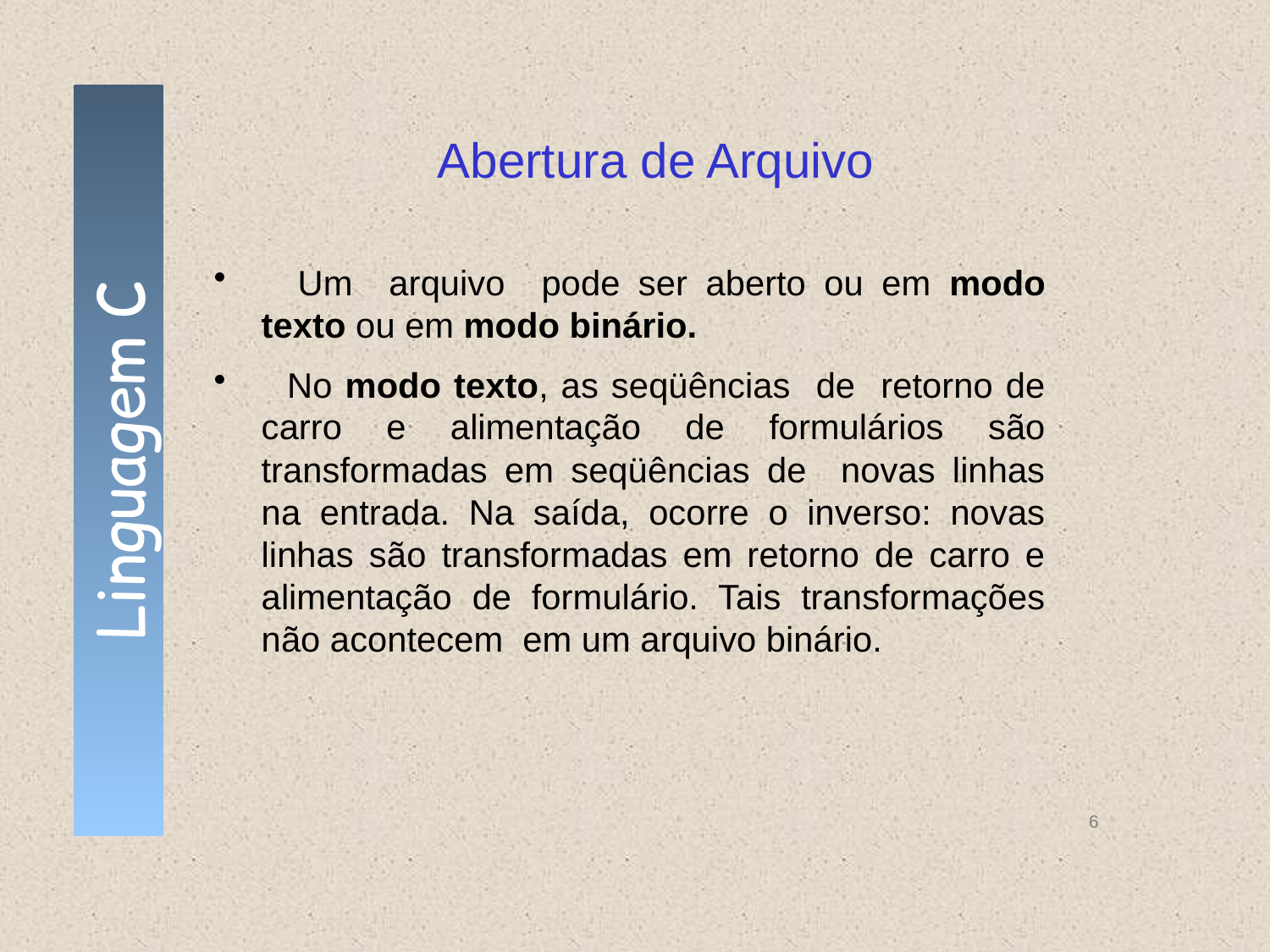

# Abertura de Arquivo
  Um  arquivo  pode ser aberto ou em modo texto ou em modo binário.
  No modo texto, as seqüências  de  retorno de carro e alimentação de formulários são transformadas em seqüências de  novas linhas na entrada. Na saída, ocorre o inverso: novas linhas são transformadas em retorno de carro e alimentação de formulário. Tais transformações não acontecem  em um arquivo binário.
6